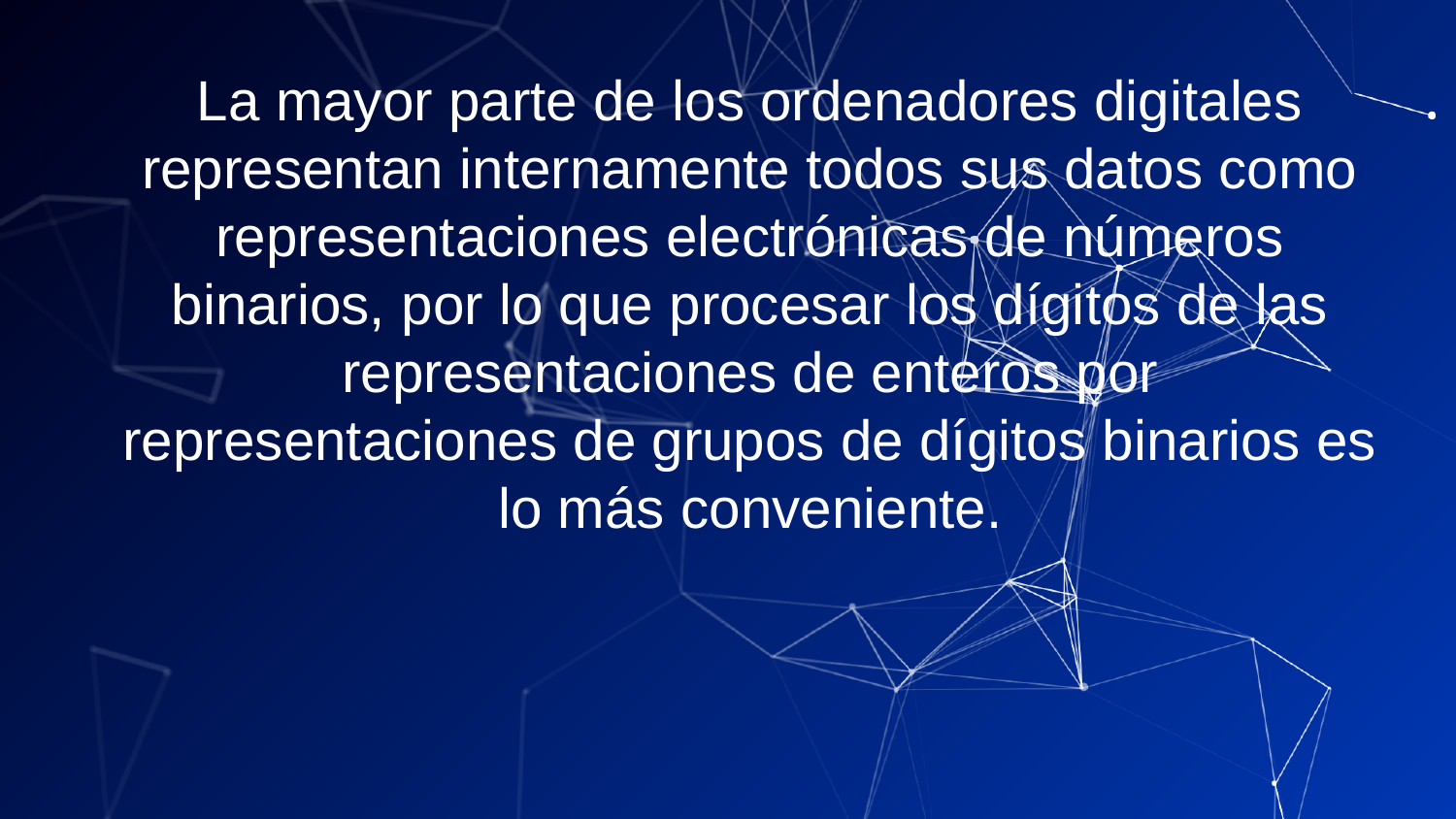

La mayor parte de los ordenadores digitales representan internamente todos sus datos como representaciones electrónicas de números binarios, por lo que procesar los dígitos de las representaciones de enteros por representaciones de grupos de dígitos binarios es lo más conveniente.